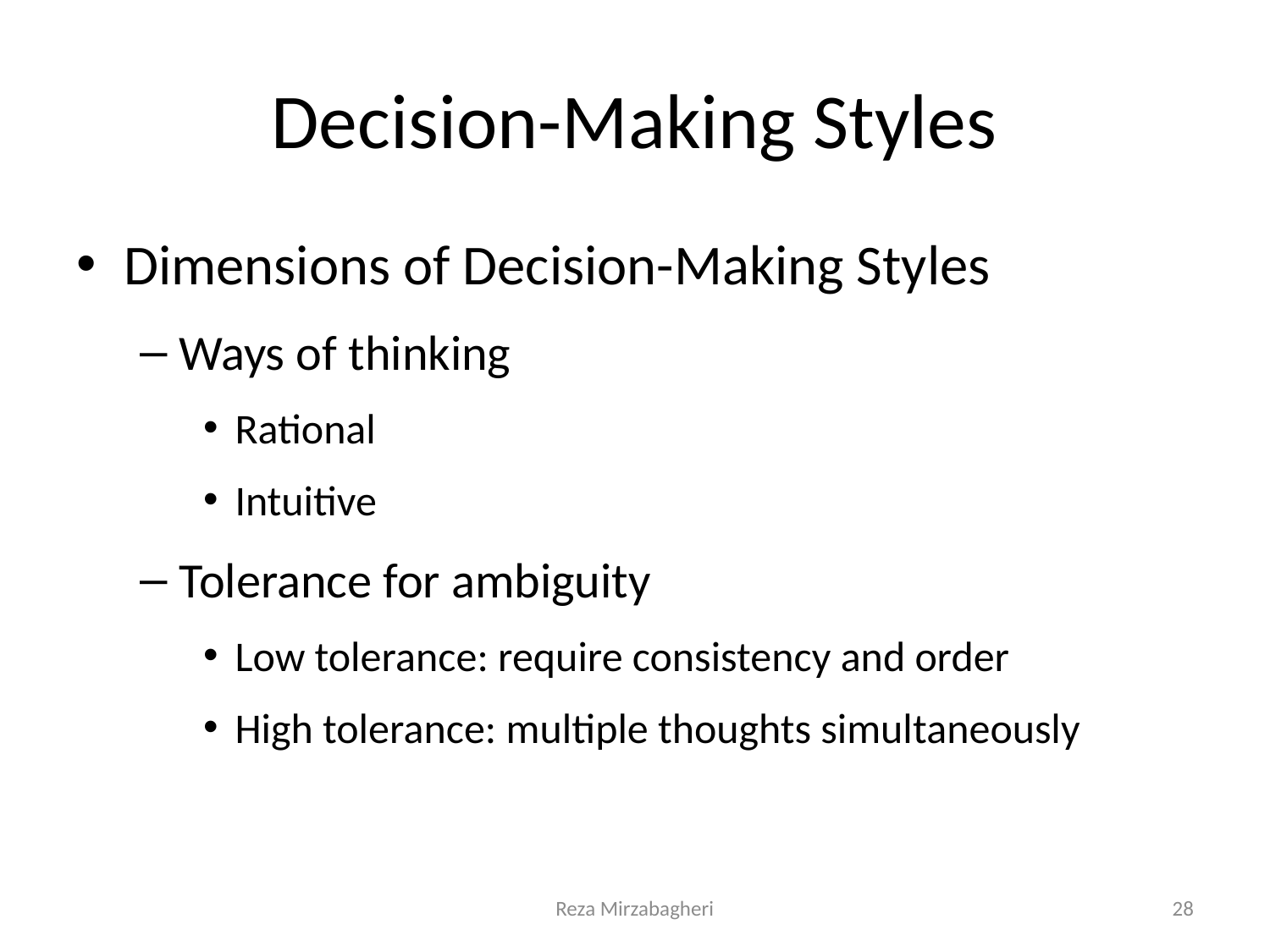

# Decision-Making Styles
Dimensions of Decision-Making Styles
Ways of thinking
Rational
Intuitive
Tolerance for ambiguity
Low tolerance: require consistency and order
High tolerance: multiple thoughts simultaneously
Reza Mirzabagheri
28